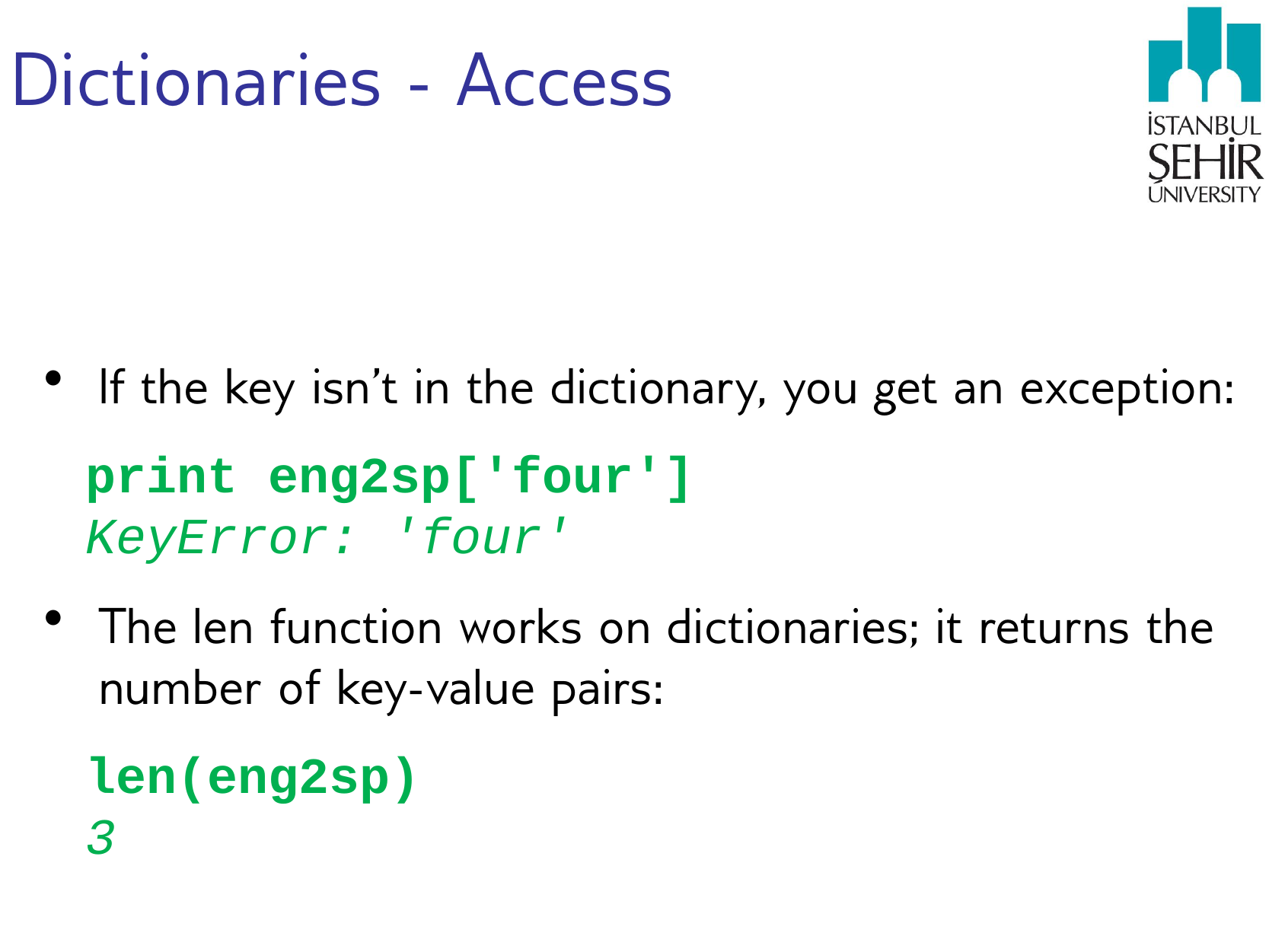

# Dictionaries - Access
If the key isn’t in the dictionary, you get an exception:
print eng2sp['four']
KeyError: 'four'
The len function works on dictionaries; it returns the number of key-value pairs:
len(eng2sp)
3